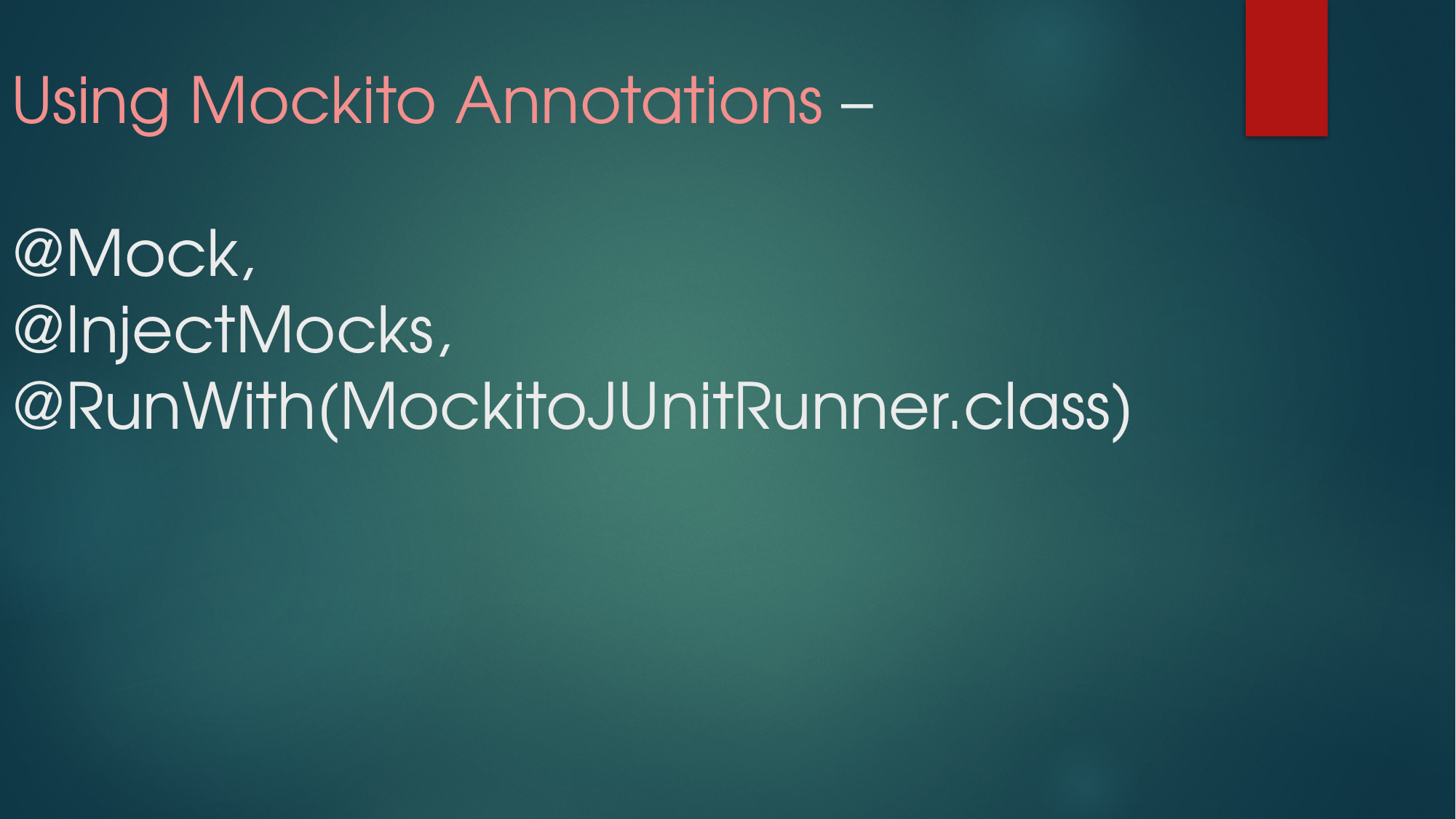

# Using Mockito Annotations – @Mock, @InjectMocks, @RunWith(MockitoJUnitRunner.class)